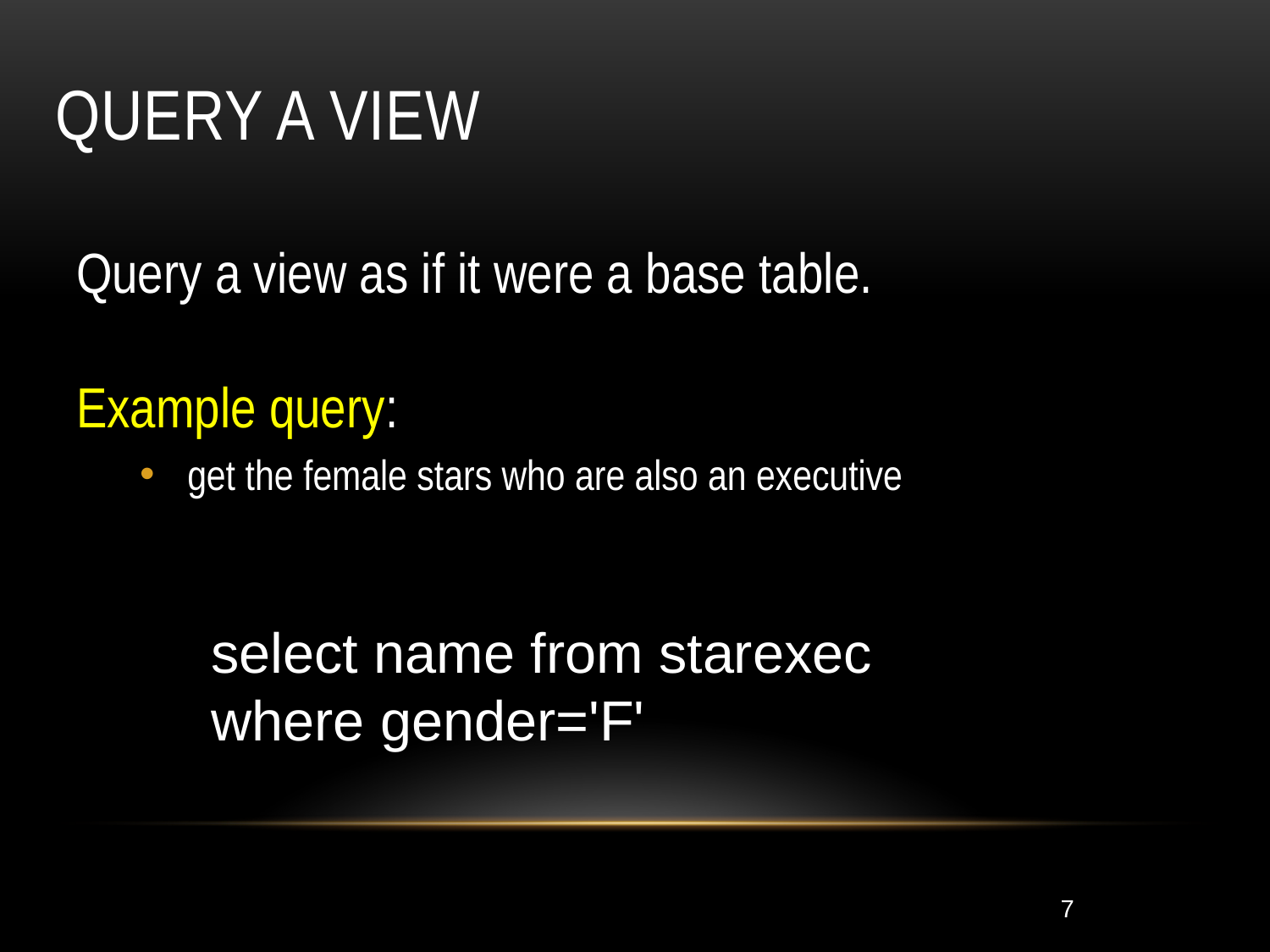

7
# query a View
Query a view as if it were a base table.

Example query:
get the female stars who are also an executive

select name from starexec
where gender='F'